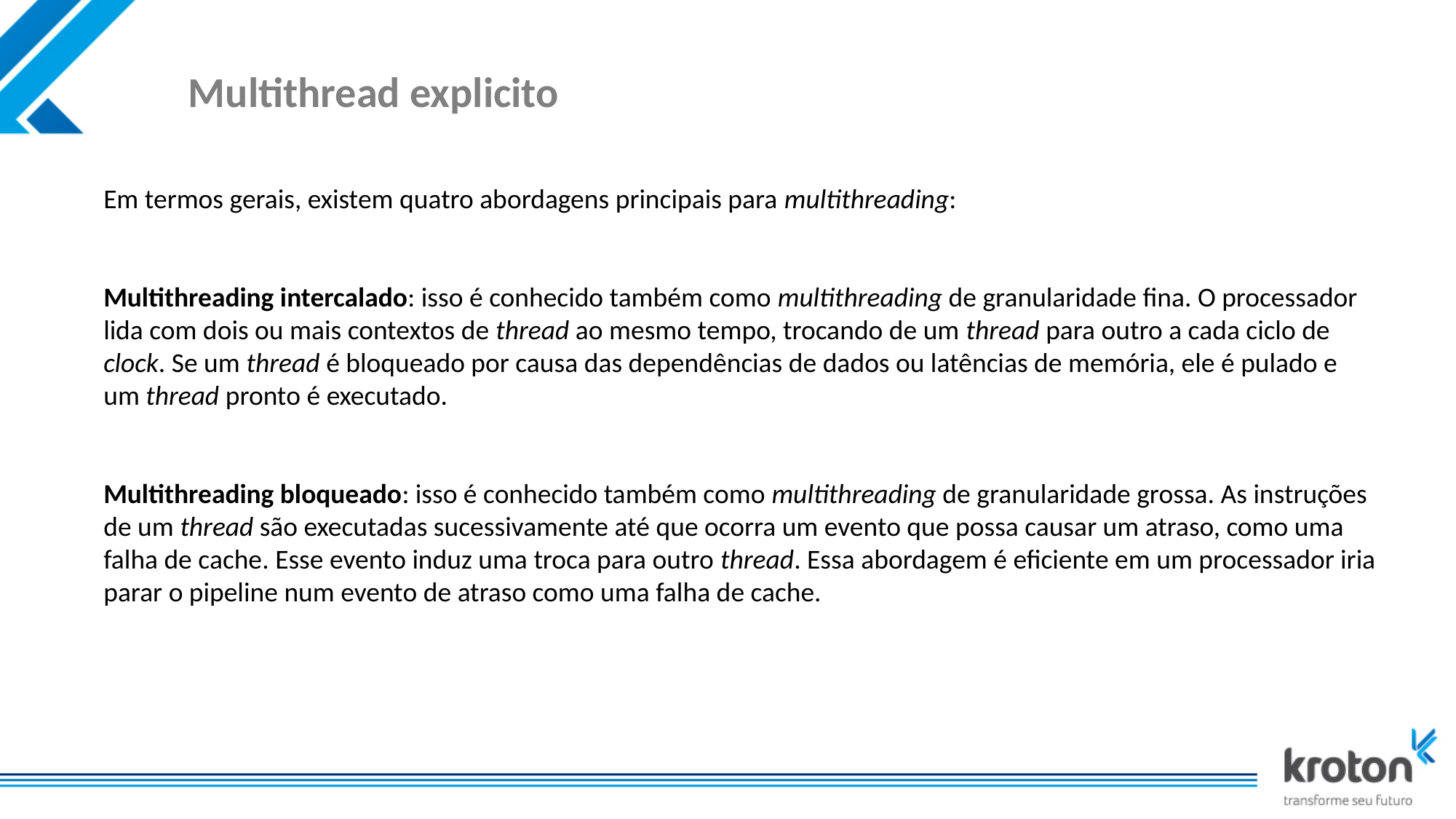

# Multithread explicito
Em termos gerais, existem quatro abordagens principais para multithreading:

Multithreading intercalado: isso é conhecido também como multithreading de granularidade fina. O processador lida com dois ou mais contextos de thread ao mesmo tempo, trocando de um thread para outro a cada ciclo de clock. Se um thread é bloqueado por causa das dependências de dados ou latências de memória, ele é pulado e um thread pronto é executado.

Multithreading bloqueado: isso é conhecido também como multithreading de granularidade grossa. As instruções de um thread são executadas sucessivamente até que ocorra um evento que possa causar um atraso, como uma falha de cache. Esse evento induz uma troca para outro thread. Essa abordagem é eficiente em um processador iria parar o pipeline num evento de atraso como uma falha de cache.